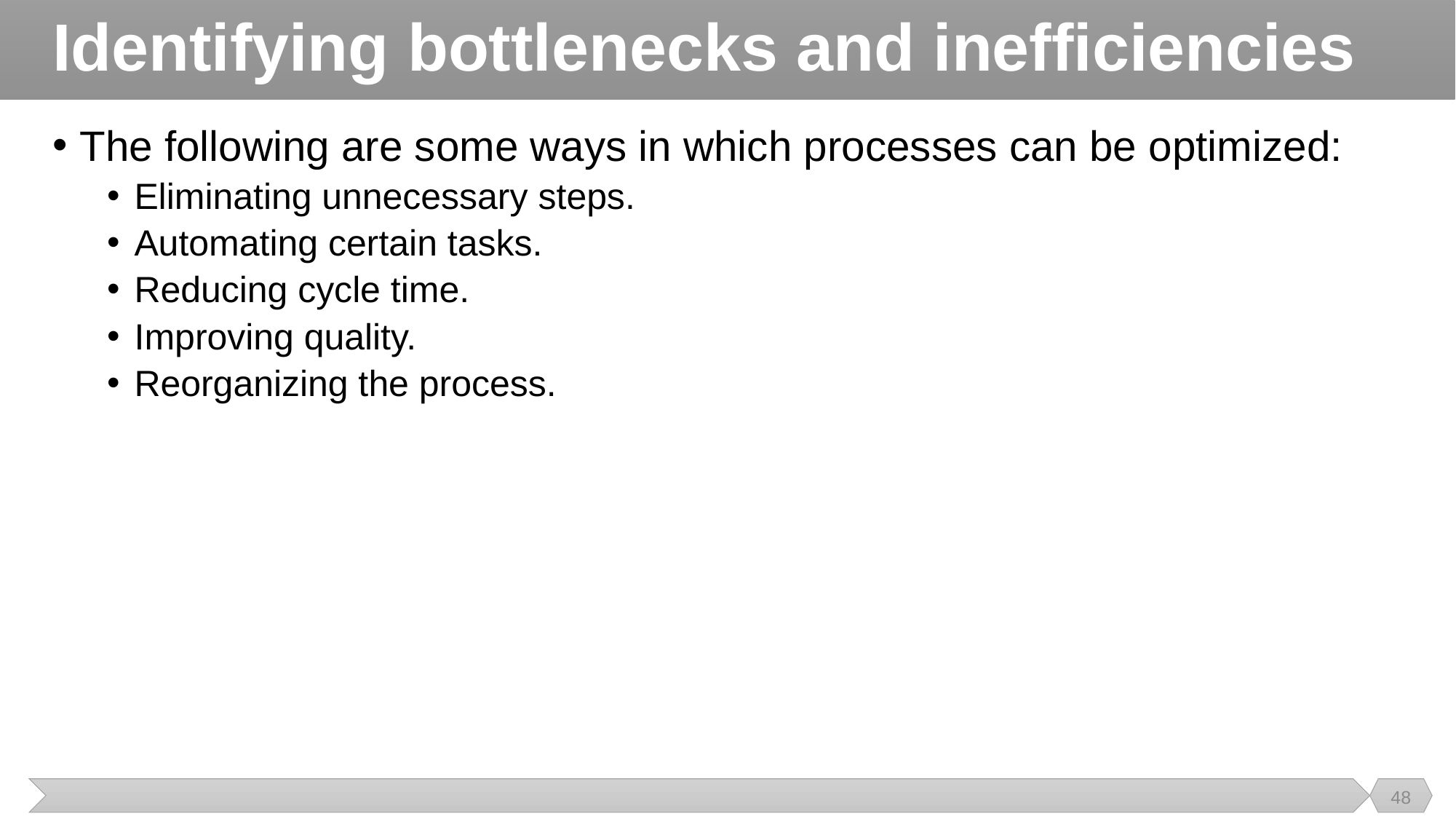

# Identifying bottlenecks and inefficiencies
The following are some ways in which processes can be optimized:
Eliminating unnecessary steps.
Automating certain tasks.
Reducing cycle time.
Improving quality.
Reorganizing the process.
48